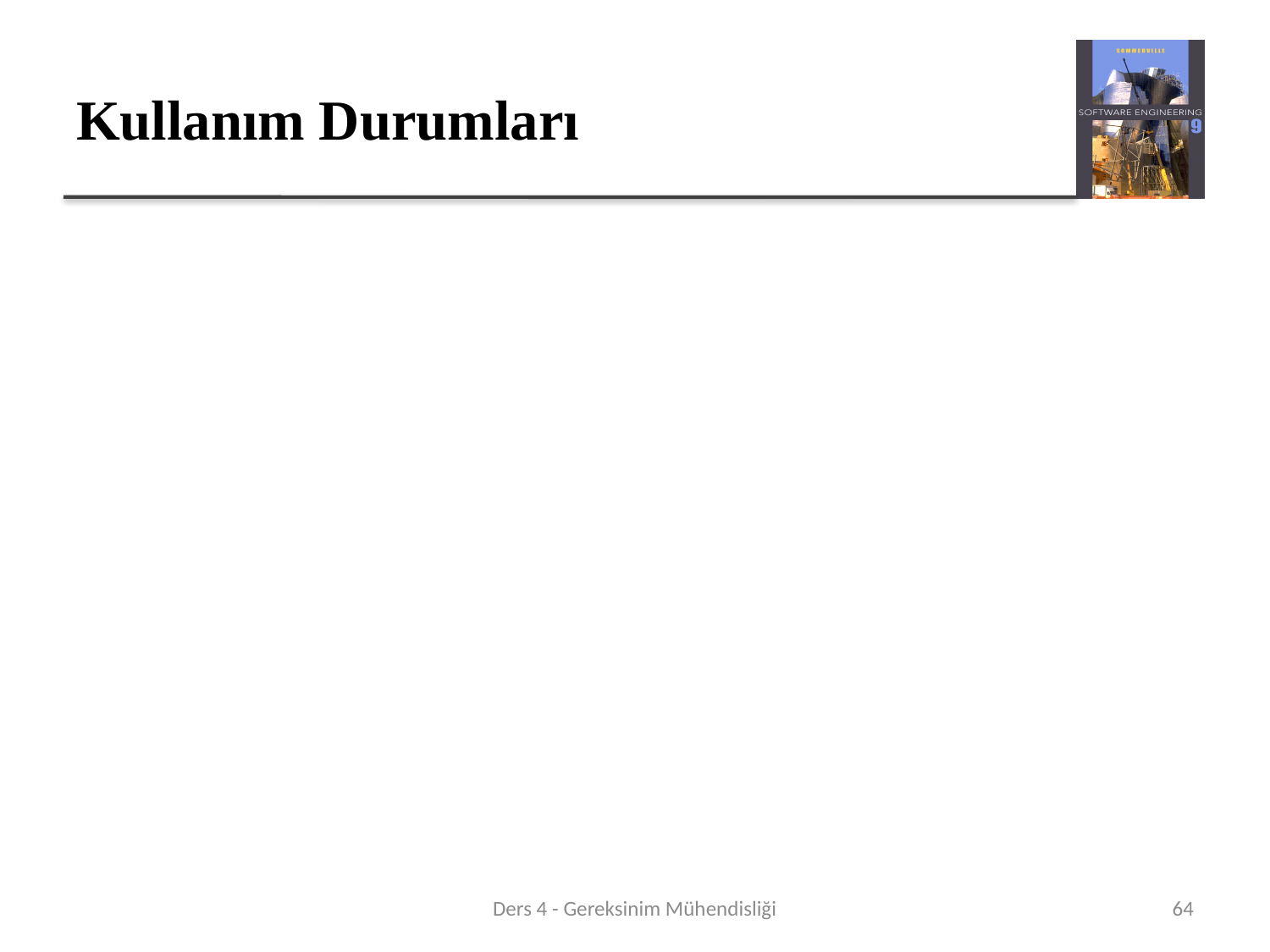

# Kullanım Durumları
Kullanım durumları, UML'de bir etkileşimdeki aktörleri tanımlayan ve etkileşimin kendisini tanımlayan senaryo temelli bir tekniktir.
Bir dizi kullanım durumu, sistemle olası tüm etkileşimleri açıklamalıdır.
Daha ayrıntılı tablo açıklaması ile desteklenen yüksek seviyeli grafik model (bkz. Ders 5).
Sıra diyagramları, sistemdeki olay işleme sırasını göstererek kullanım durumlarına ayrıntı eklemek için kullanılabilir.
Ders 4 - Gereksinim Mühendisliği
64